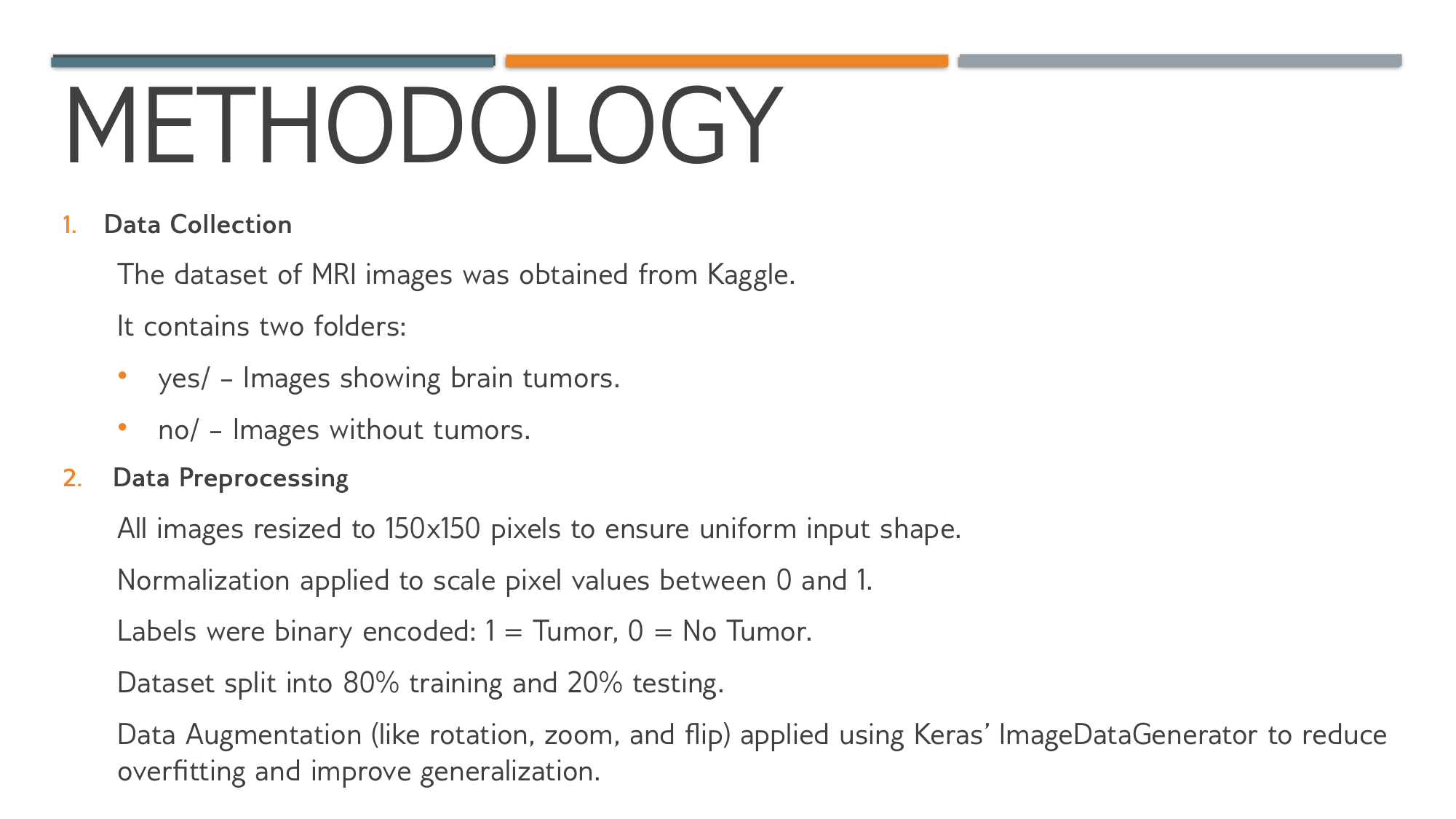

# Methodology
Data Collection
The dataset of MRI images was obtained from Kaggle.
It contains two folders:
yes/ – Images showing brain tumors.
no/ – Images without tumors.
 Data Preprocessing
All images resized to 150x150 pixels to ensure uniform input shape.
Normalization applied to scale pixel values between 0 and 1.
Labels were binary encoded: 1 = Tumor, 0 = No Tumor.
Dataset split into 80% training and 20% testing.
Data Augmentation (like rotation, zoom, and flip) applied using Keras’ ImageDataGenerator to reduce overfitting and improve generalization.